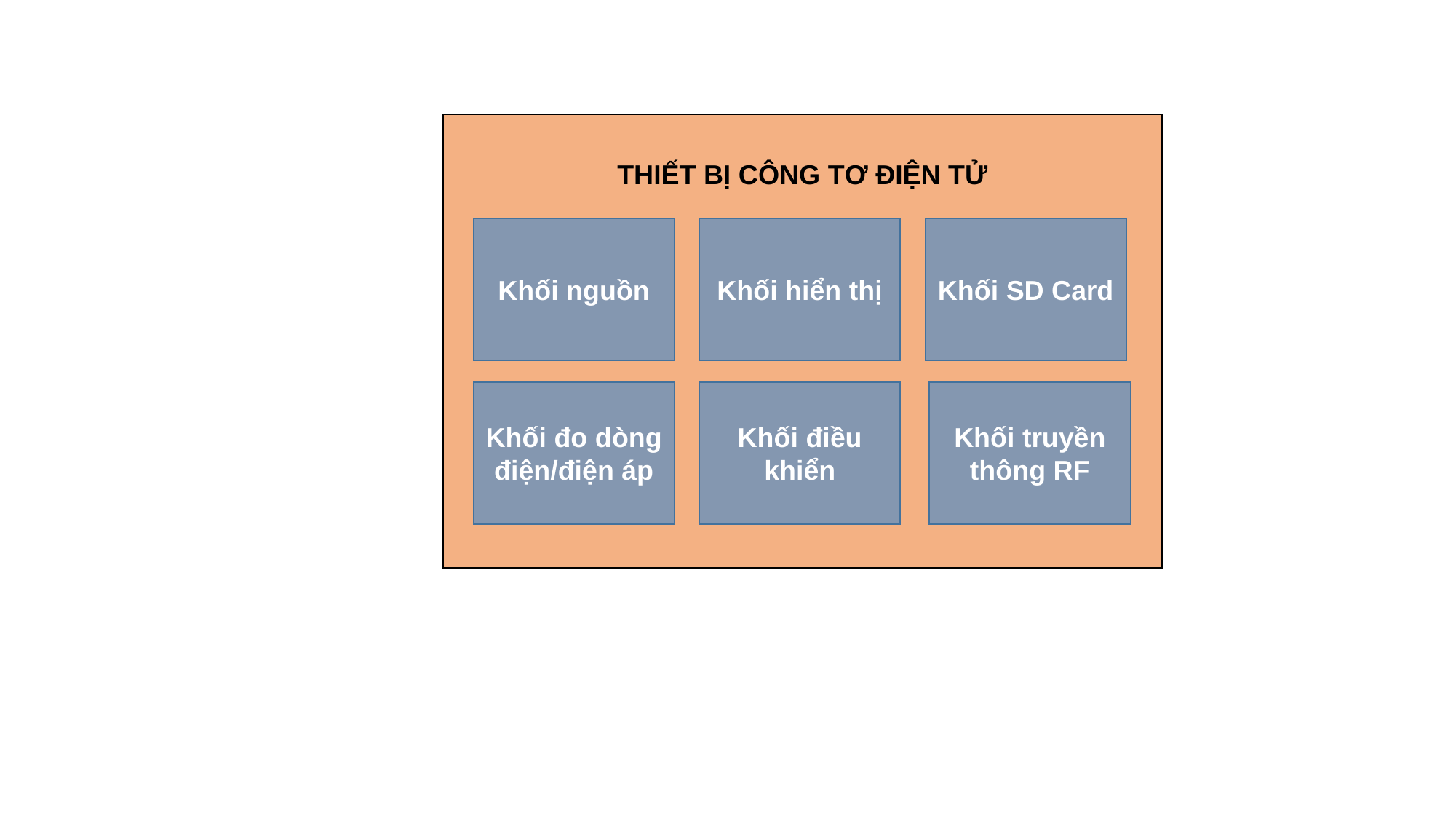

THIẾT BỊ CÔNG TƠ ĐIỆN TỬ
Khối nguồn
Khối hiển thị
Khối SD Card
Khối đo dòng điện/điện áp
Khối điều khiển
Khối truyền thông RF